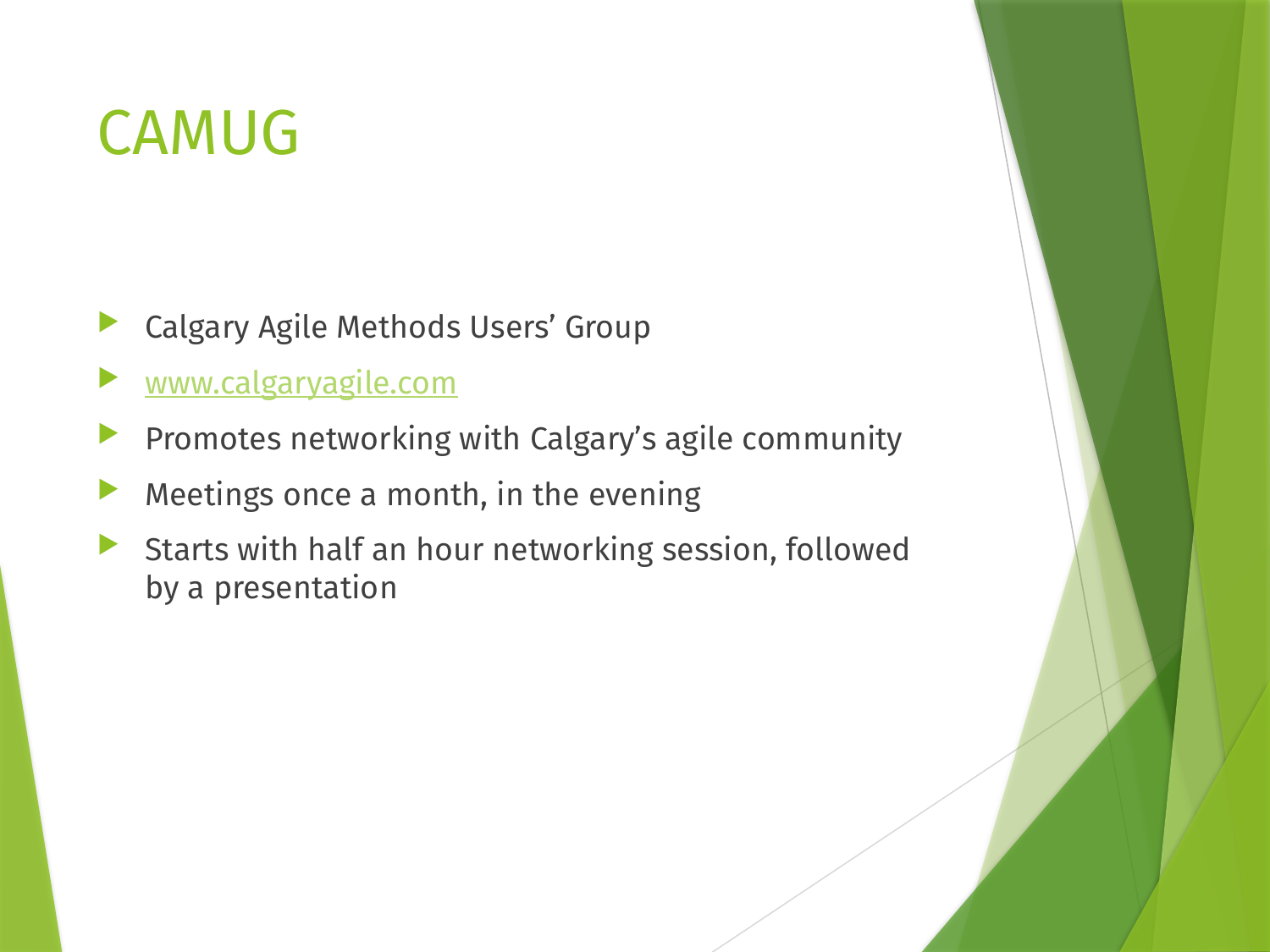

# CAMUG
Calgary Agile Methods Users’ Group
www.calgaryagile.com
Promotes networking with Calgary’s agile community
Meetings once a month, in the evening
Starts with half an hour networking session, followed by a presentation